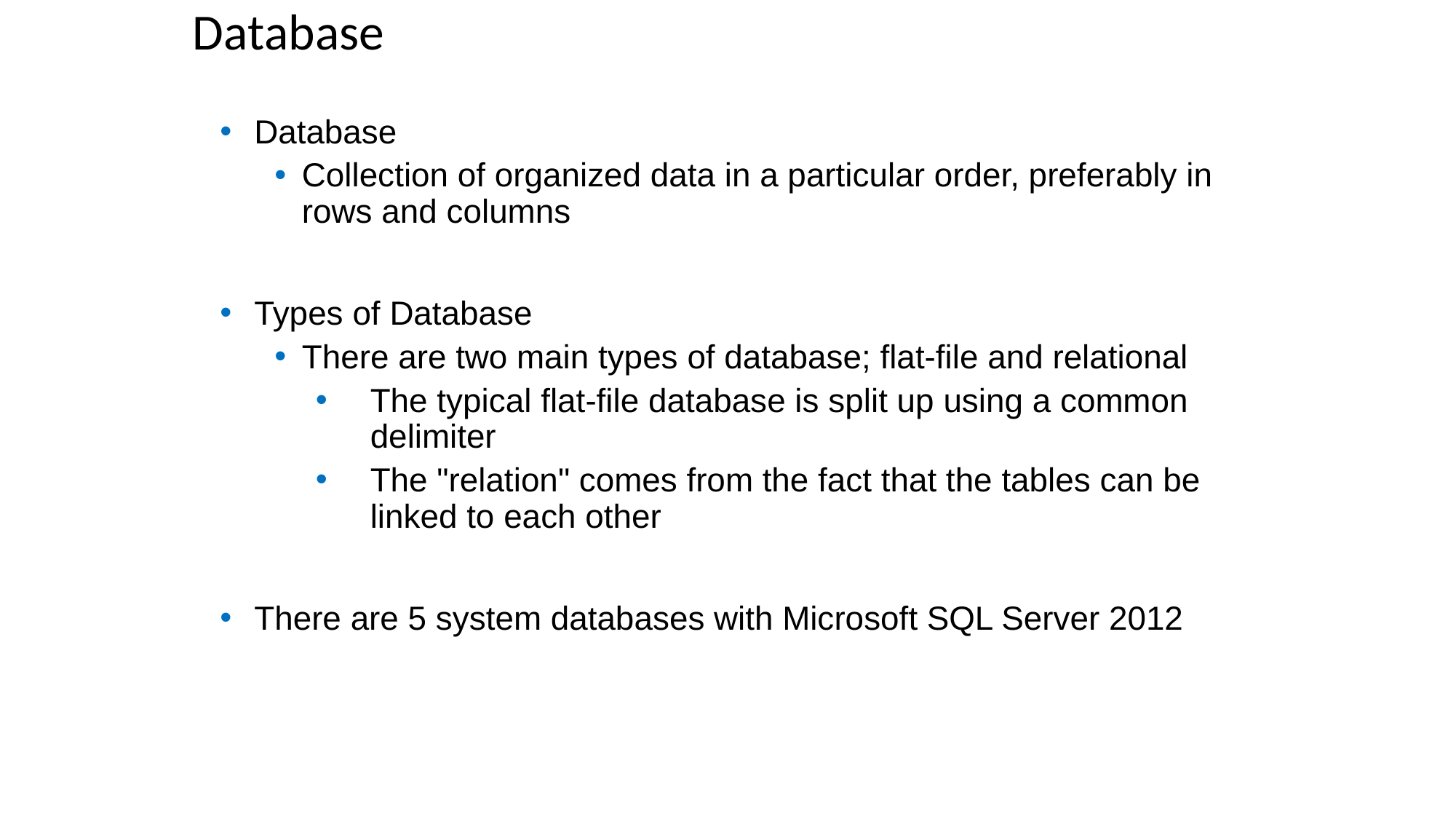

Database
Database
Collection of organized data in a particular order, preferably in rows and columns

Types of Database
There are two main types of database; flat-file and relational
The typical flat-file database is split up using a common delimiter
The "relation" comes from the fact that the tables can be linked to each other

There are 5 system databases with Microsoft SQL Server 2012